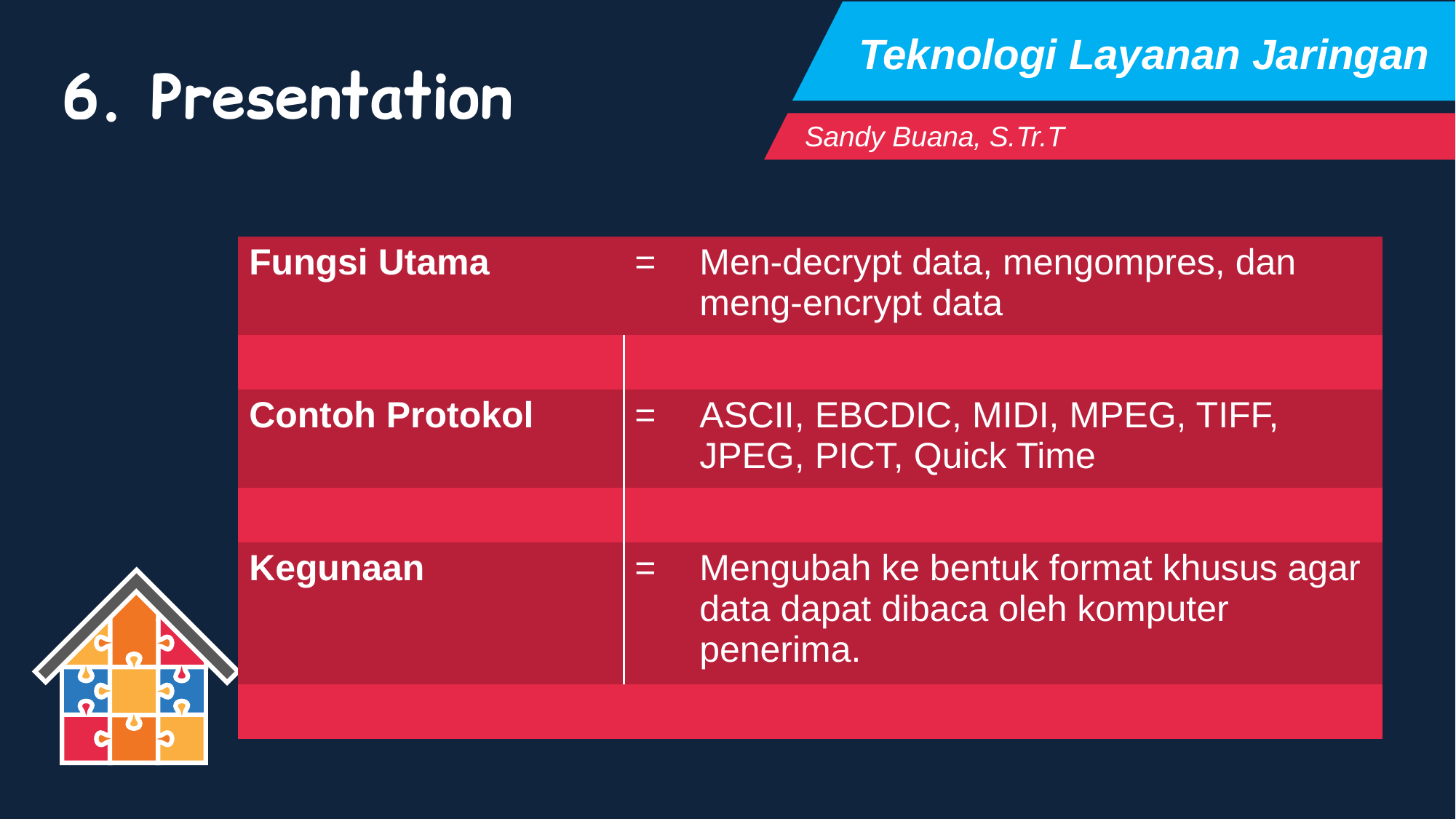

Teknologi Layanan Jaringan
6. Presentation

Sandy Buana, S.Tr.T
| Fungsi Utama | = | Men-decrypt data, mengompres, dan meng-encrypt data |
| --- | --- | --- |
|  |  |  |
| Contoh Protokol | = | ASCII, EBCDIC, MIDI, MPEG, TIFF, JPEG, PICT, Quick Time |
|  |  |  |
| Kegunaan | = | Mengubah ke bentuk format khusus agar data dapat dibaca oleh komputer penerima. |
|  |  |  |